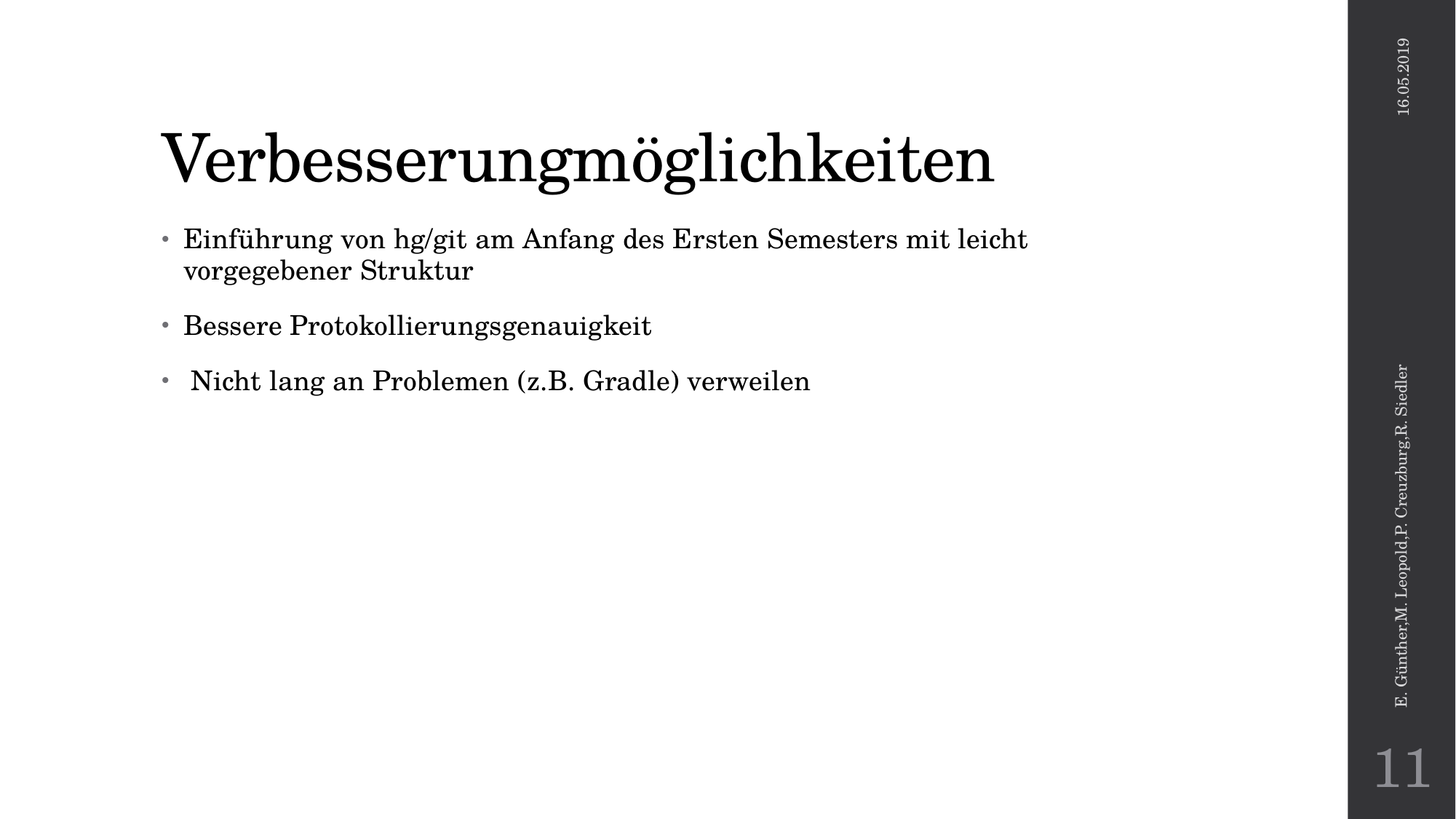

# Verbesserungmöglichkeiten
16.05.2019
Einführung von hg/git am Anfang des Ersten Semesters mit leicht vorgegebener Struktur
Bessere Protokollierungsgenauigkeit
 Nicht lang an Problemen (z.B. Gradle) verweilen
E. Günther,M. Leopold,P. Creuzburg,R. Siedler
11